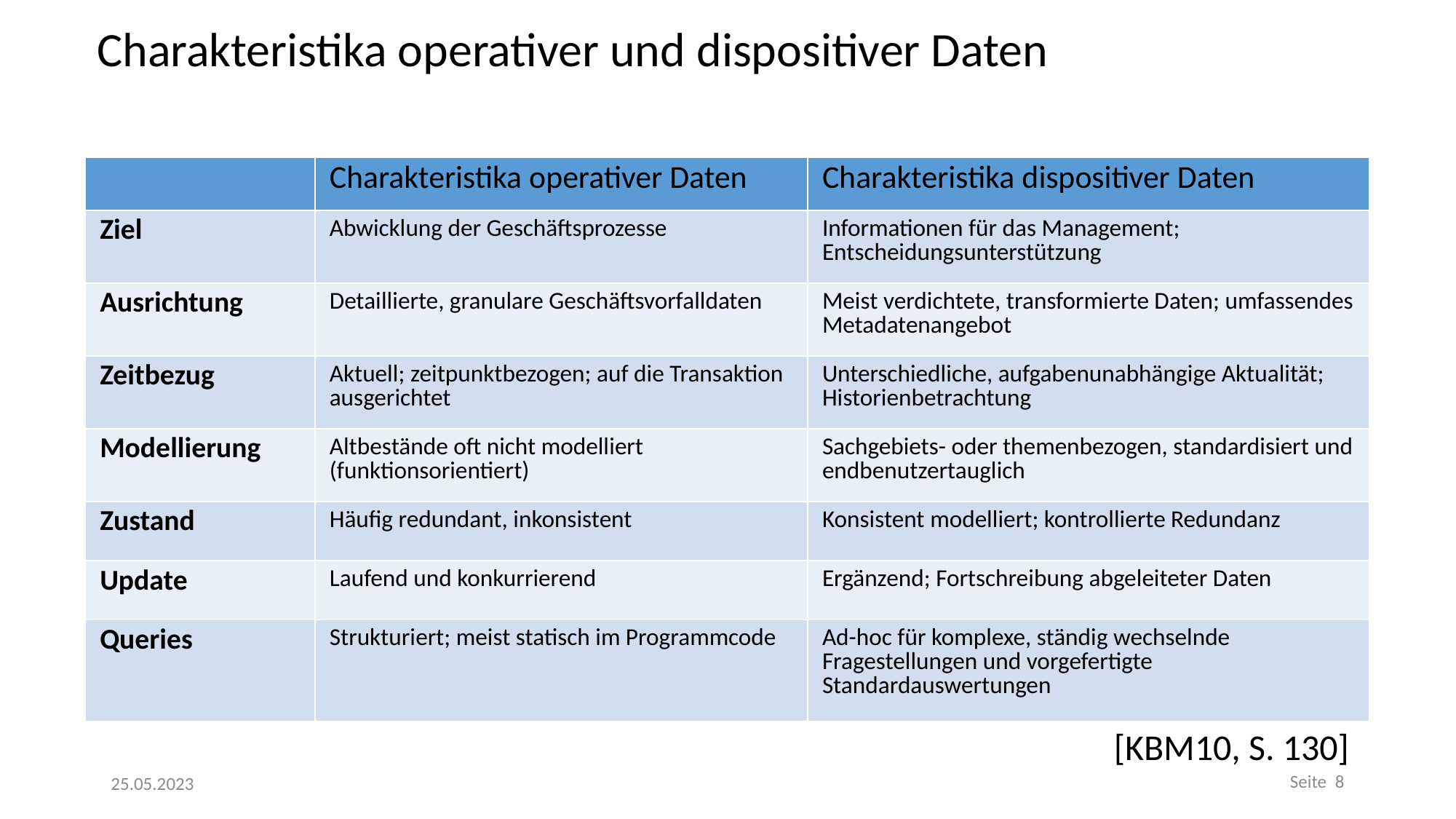

# Charakteristika operativer und dispositiver Daten
|  | Charakteristika operativer Daten | Charakteristika dispositiver Daten |
| --- | --- | --- |
| Ziel | Abwicklung der Geschäftsprozesse | Informationen für das Management; Entscheidungsunterstützung |
| Ausrichtung | Detaillierte, granulare Geschäftsvorfalldaten | Meist verdichtete, transformierte Daten; umfassendes Metadatenangebot |
| Zeitbezug | Aktuell; zeitpunktbezogen; auf die Transaktion ausgerichtet | Unterschiedliche, aufgabenunabhängige Aktualität; Historienbetrachtung |
| Modellierung | Altbestände oft nicht modelliert (funktionsorientiert) | Sachgebiets- oder themenbezogen, standardisiert und endbenutzertauglich |
| Zustand | Häufig redundant, inkonsistent | Konsistent modelliert; kontrollierte Redundanz |
| Update | Laufend und konkurrierend | Ergänzend; Fortschreibung abgeleiteter Daten |
| Queries | Strukturiert; meist statisch im Programmcode | Ad-hoc für komplexe, ständig wechselnde Fragestellungen und vorgefertigte Standardauswertungen |
[KBM10, S. 130]
Seite  8
25.05.2023